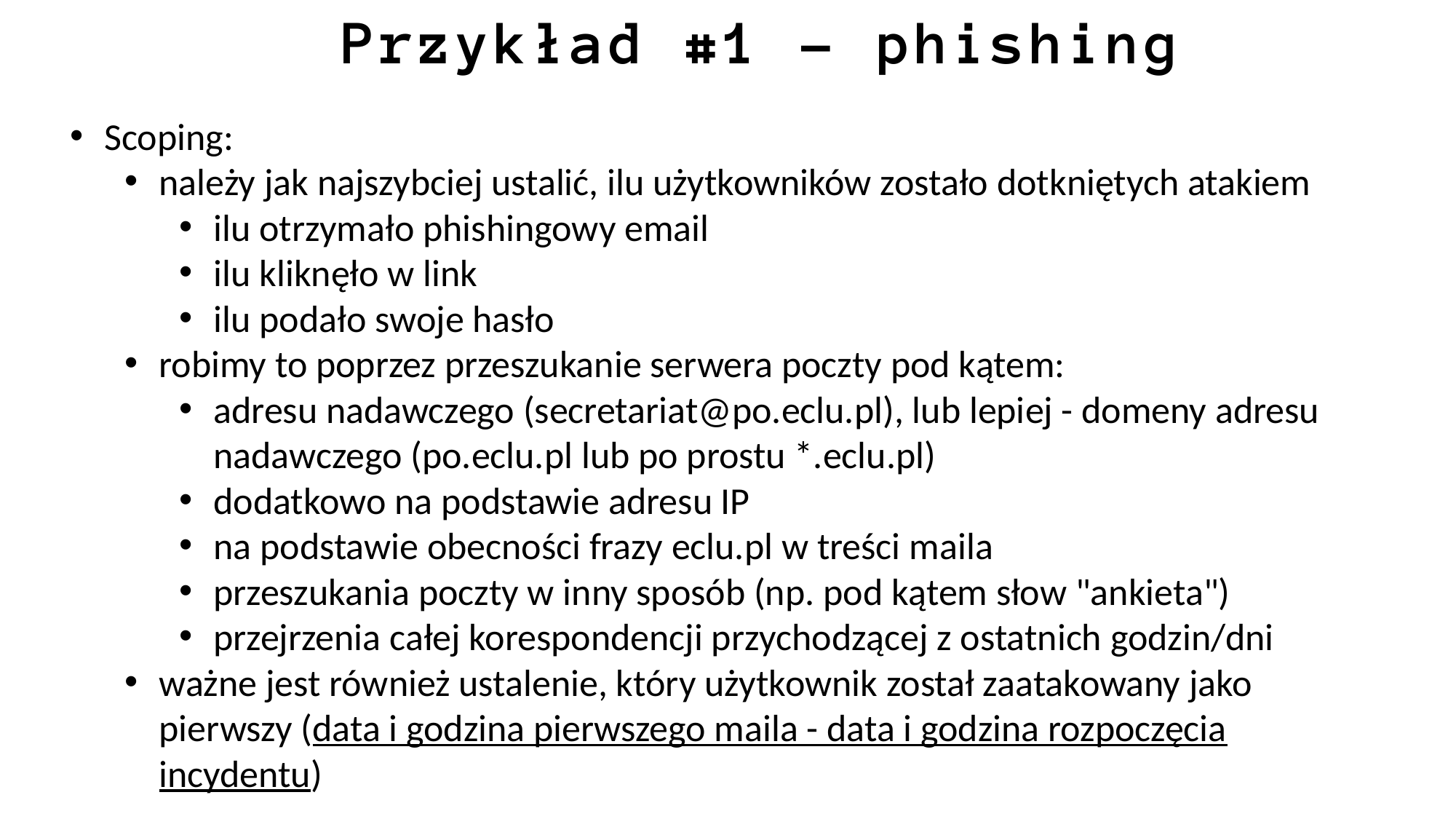

Przykład #1 - phishing
Scoping:
należy jak najszybciej ustalić, ilu użytkowników zostało dotkniętych atakiem
ilu otrzymało phishingowy email
ilu kliknęło w link
ilu podało swoje hasło
robimy to poprzez przeszukanie serwera poczty pod kątem:
adresu nadawczego (secretariat@po.eclu.pl), lub lepiej - domeny adresu nadawczego (po.eclu.pl lub po prostu *.eclu.pl)
dodatkowo na podstawie adresu IP
na podstawie obecności frazy eclu.pl w treści maila
przeszukania poczty w inny sposób (np. pod kątem słow "ankieta")
przejrzenia całej korespondencji przychodzącej z ostatnich godzin/dni
ważne jest również ustalenie, który użytkownik został zaatakowany jako pierwszy (data i godzina pierwszego maila - data i godzina rozpoczęcia incydentu)